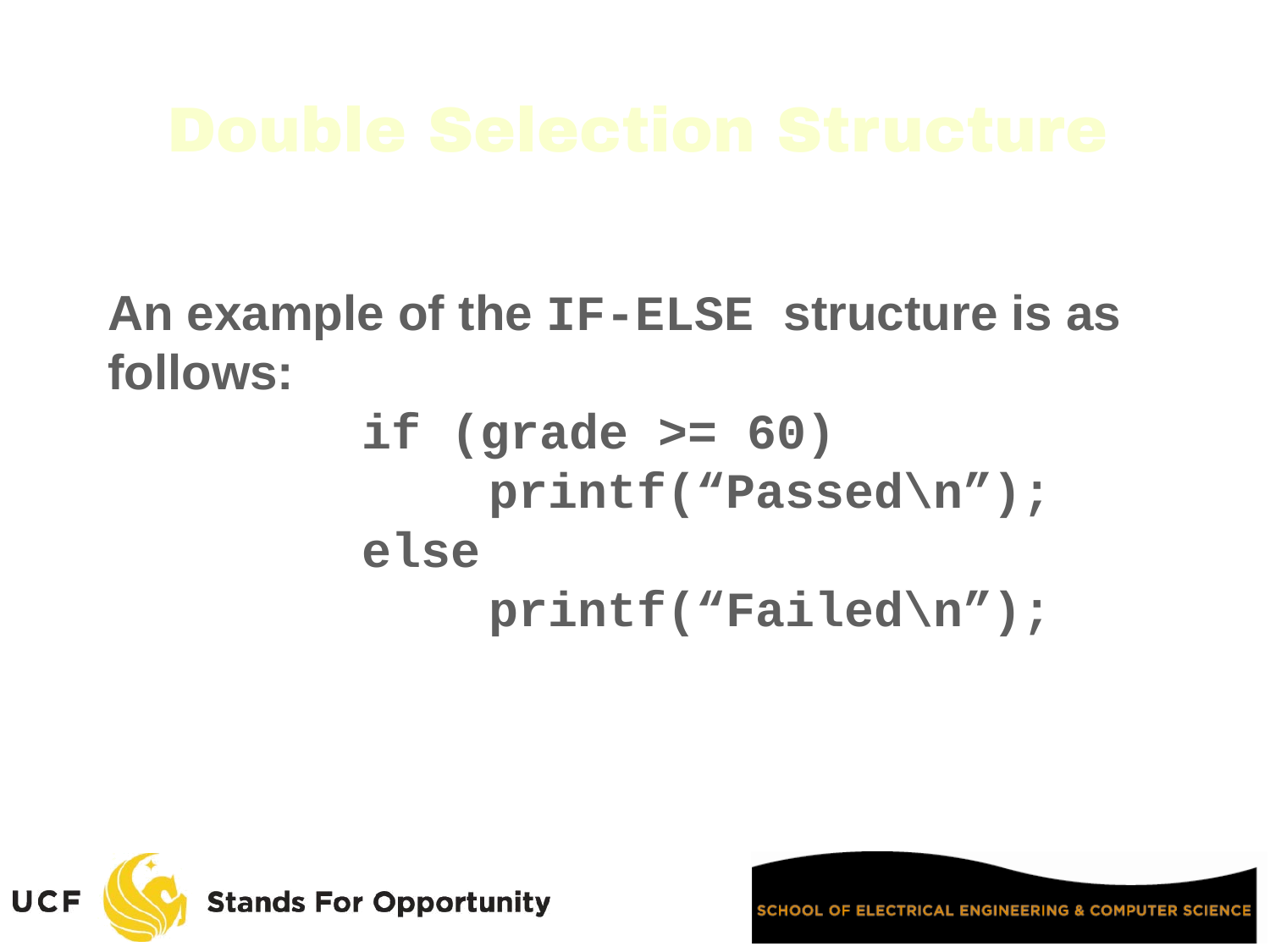

Double Selection Structure
An example of the IF-ELSE structure is as follows:
		if (grade >= 60)
			printf(“Passed\n”);
		else
			printf(“Failed\n”);